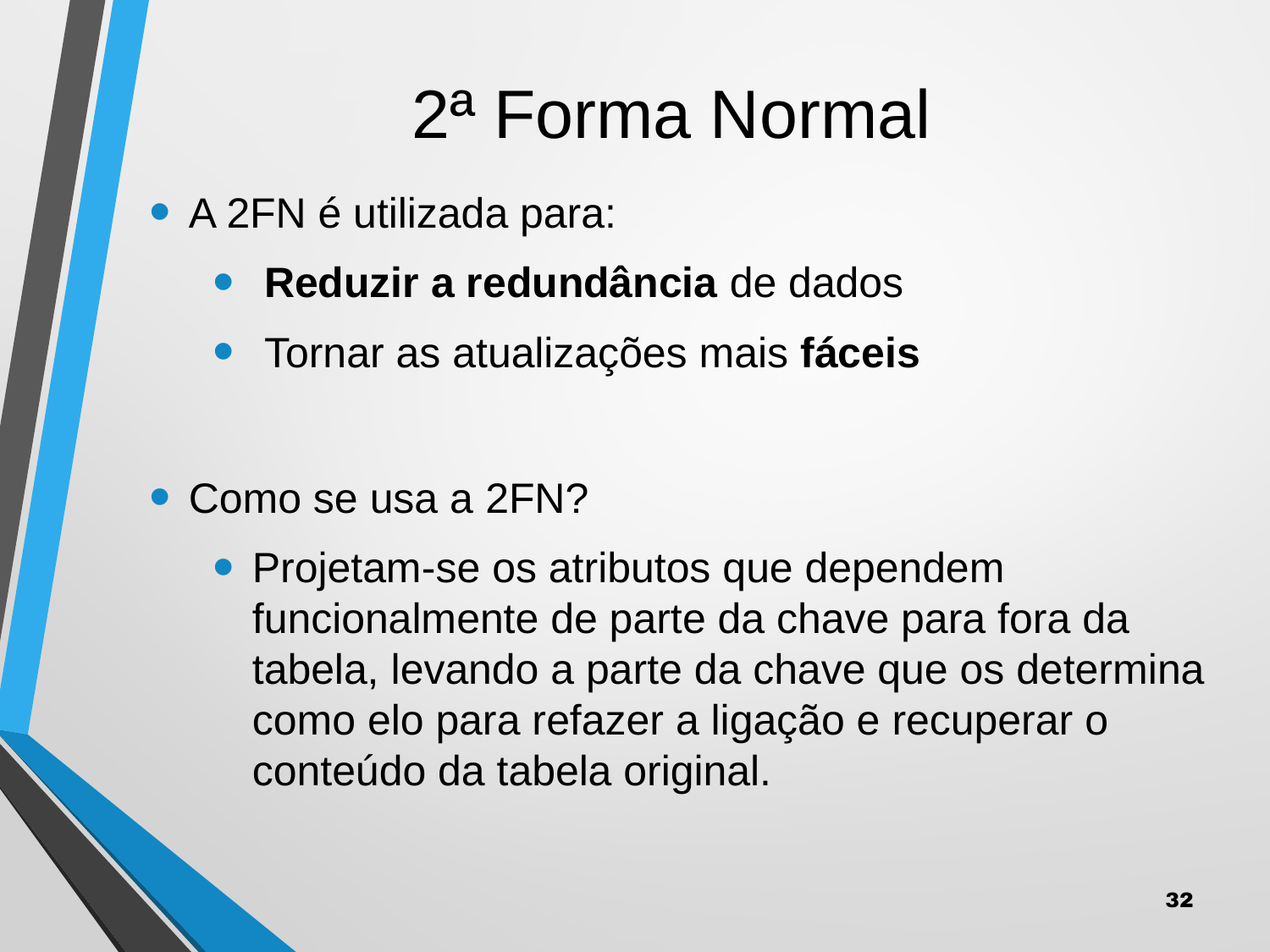

# 2ª Forma Normal
A 2FN é utilizada para:
 Reduzir a redundância de dados
 Tornar as atualizações mais fáceis

Como se usa a 2FN?
Projetam-se os atributos que dependem funcionalmente de parte da chave para fora da tabela, levando a parte da chave que os determina como elo para refazer a ligação e recuperar o conteúdo da tabela original.

32